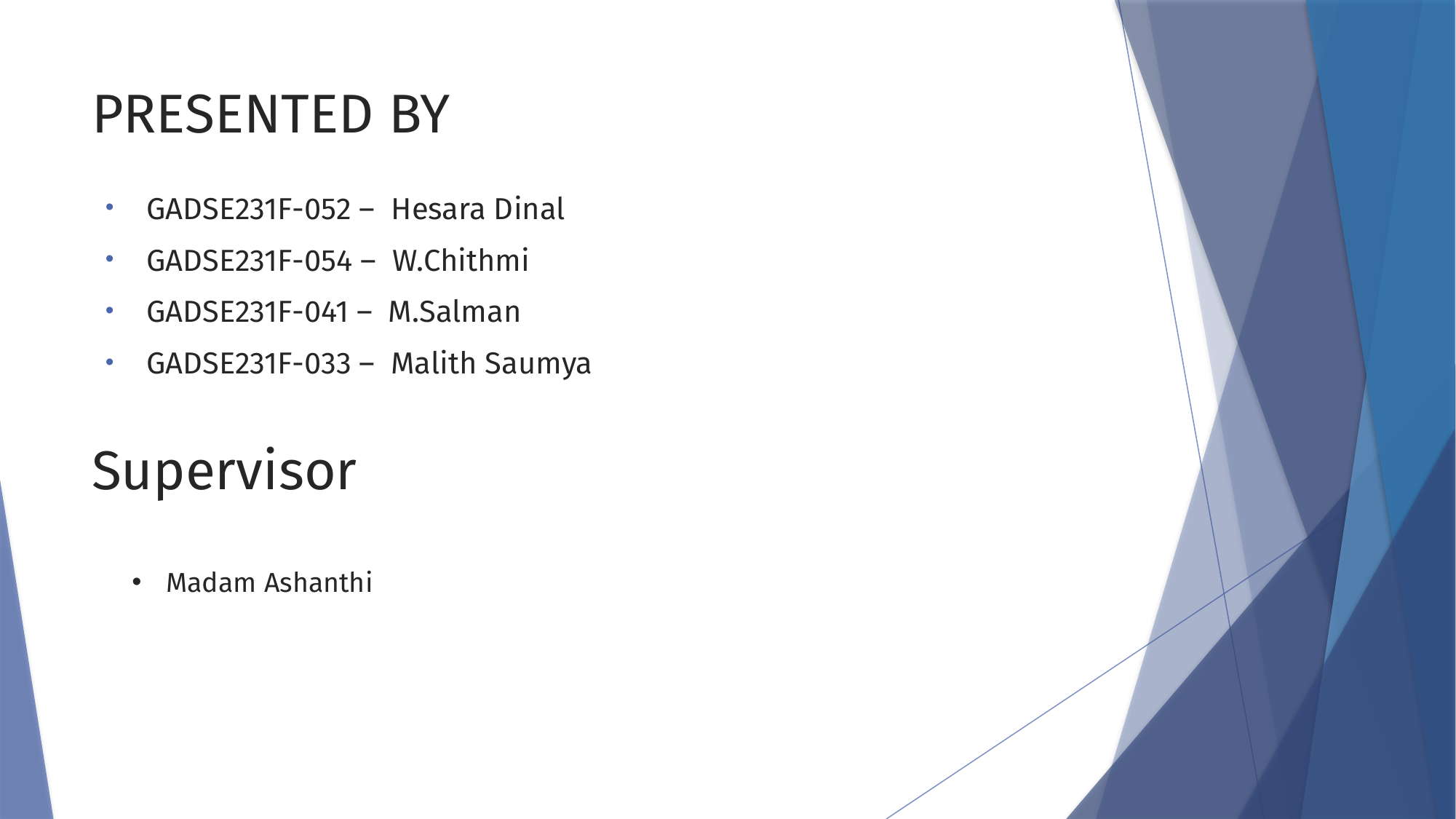

# PRESENTED BY
GADSE231F-052 –  Hesara Dinal
GADSE231F-054 –  W.Chithmi
GADSE231F-041 –  M.Salman
GADSE231F-033 –  Malith Saumya

Supervisor

Madam Ashanthi